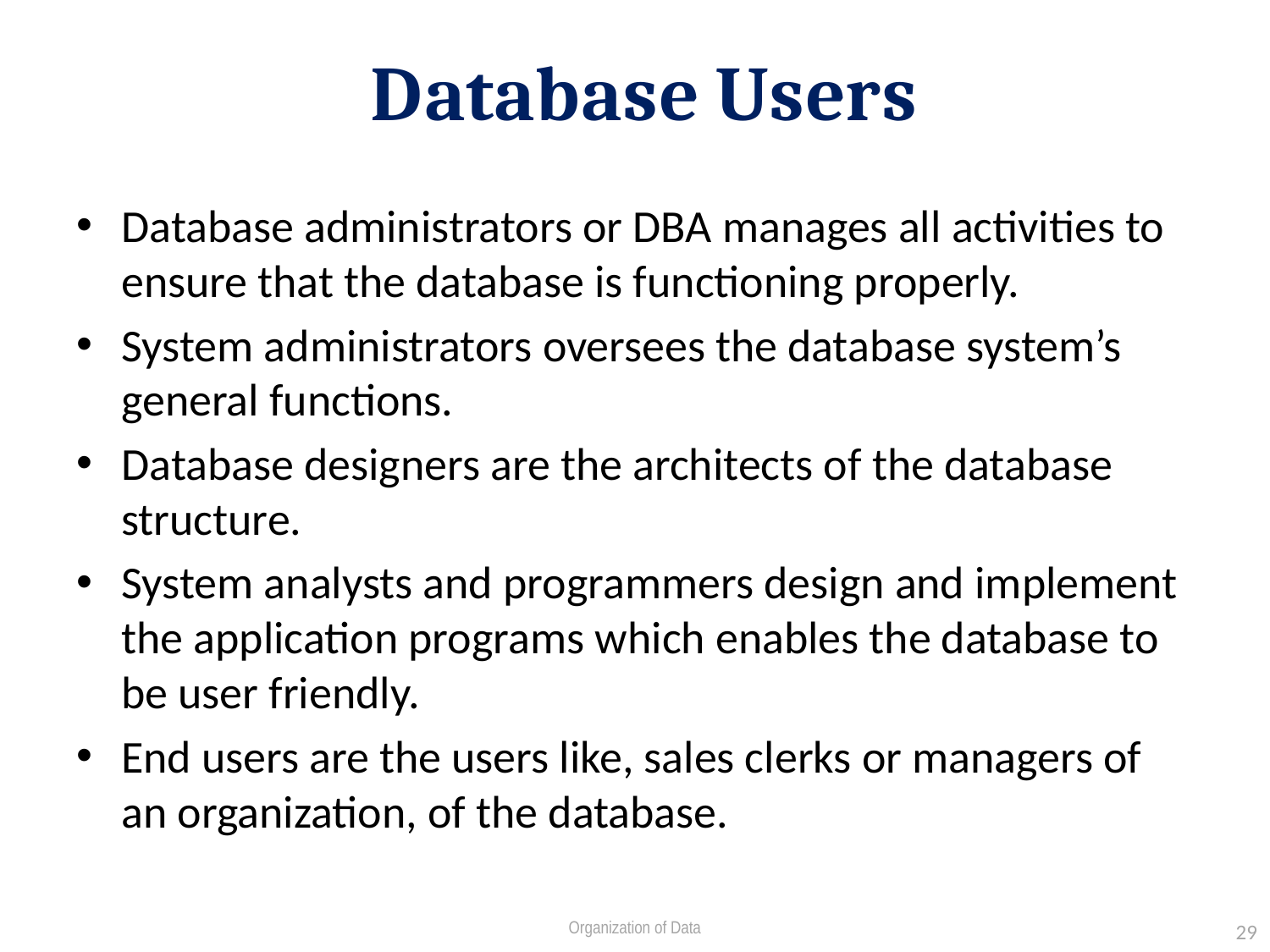

# Database Users
Database administrators or DBA manages all activities to ensure that the database is functioning properly.
System administrators oversees the database system’s general functions.
Database designers are the architects of the database structure.
System analysts and programmers design and implement the application programs which enables the database to be user friendly.
End users are the users like, sales clerks or managers of an organization, of the database.
Organization of Data
29